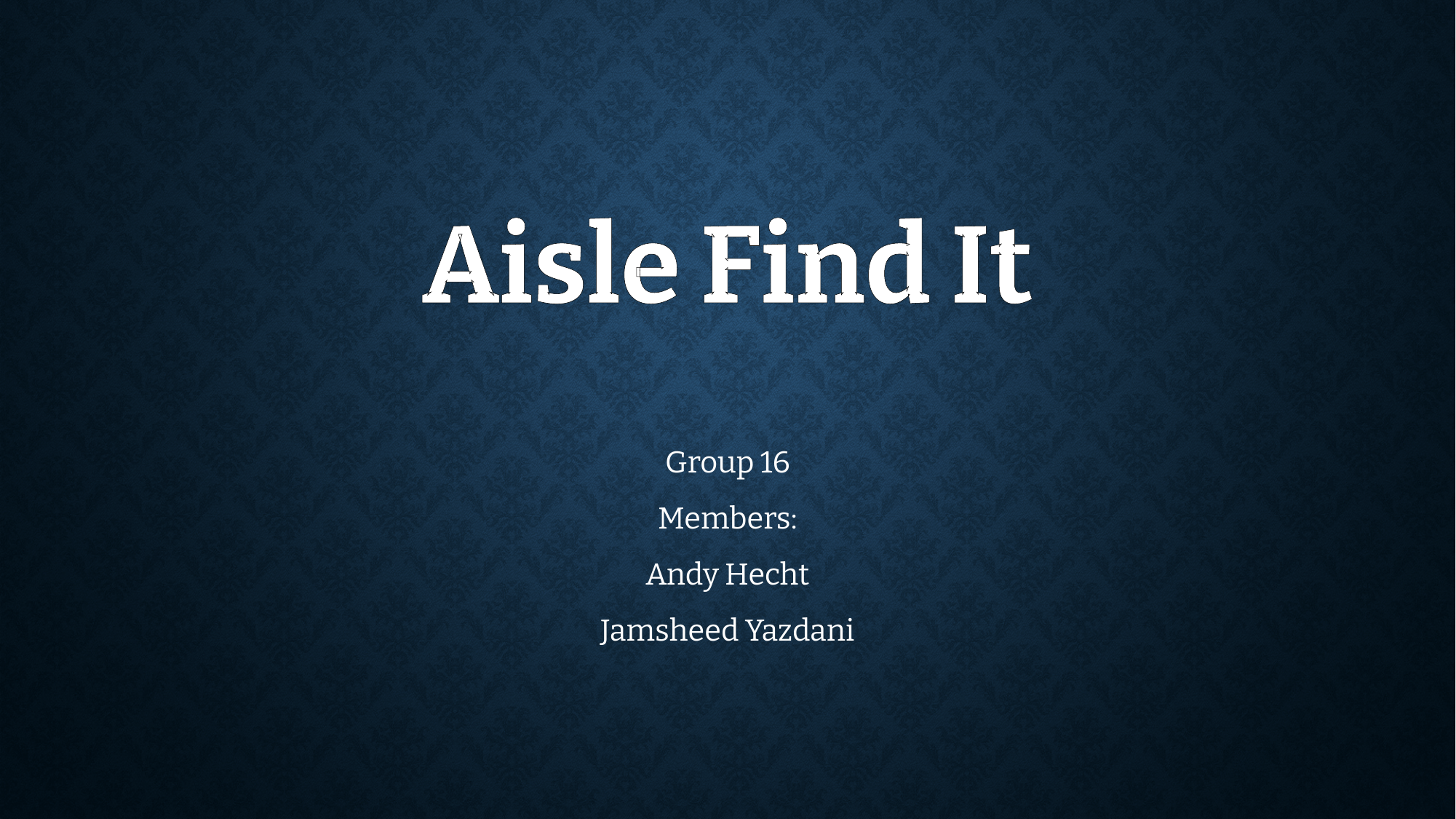

Aisle Find It
Group 16
Members:
Andy Hecht
Jamsheed Yazdani